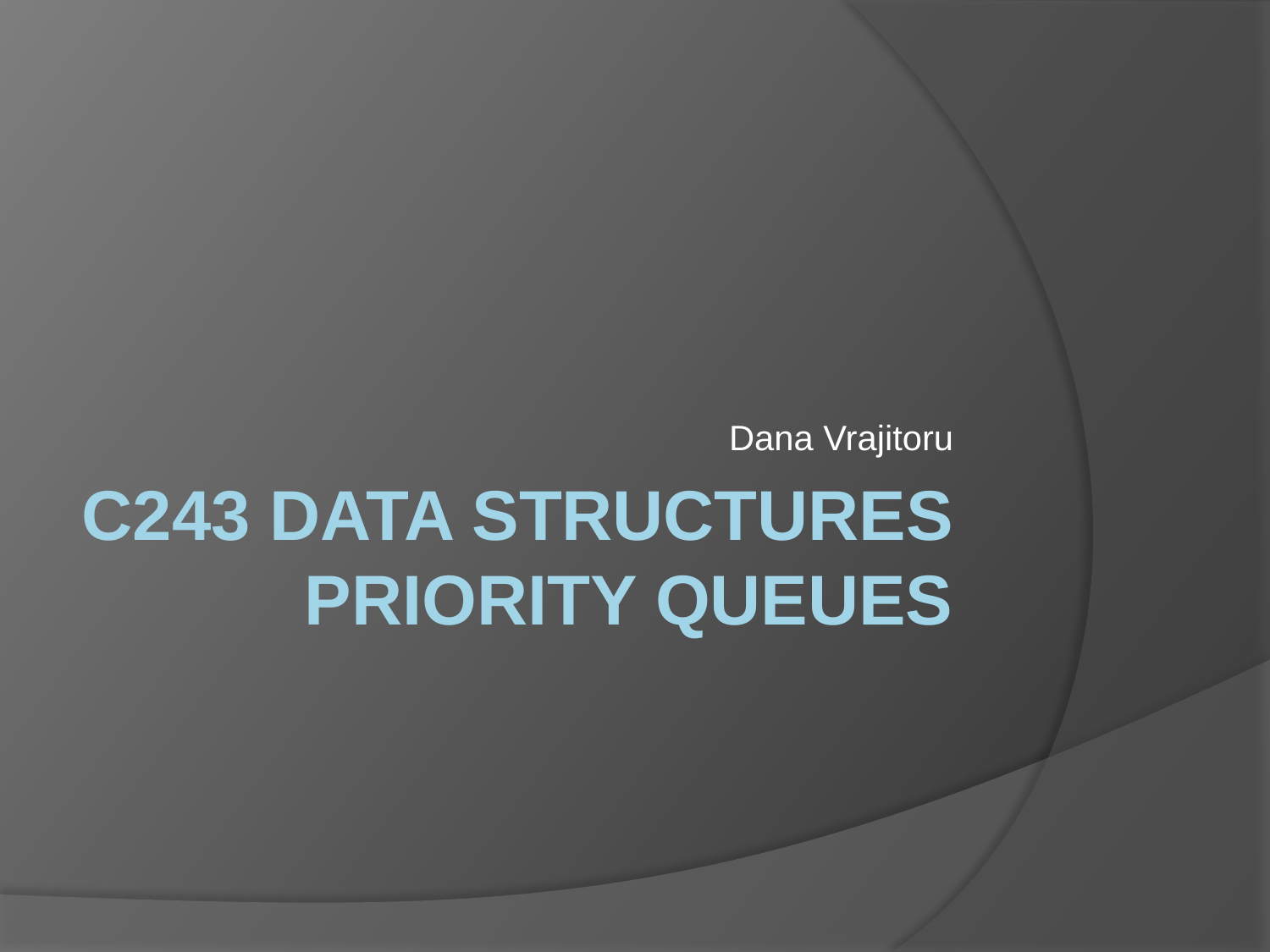

Dana Vrajitoru
# C243 Data Structures Priority Queues